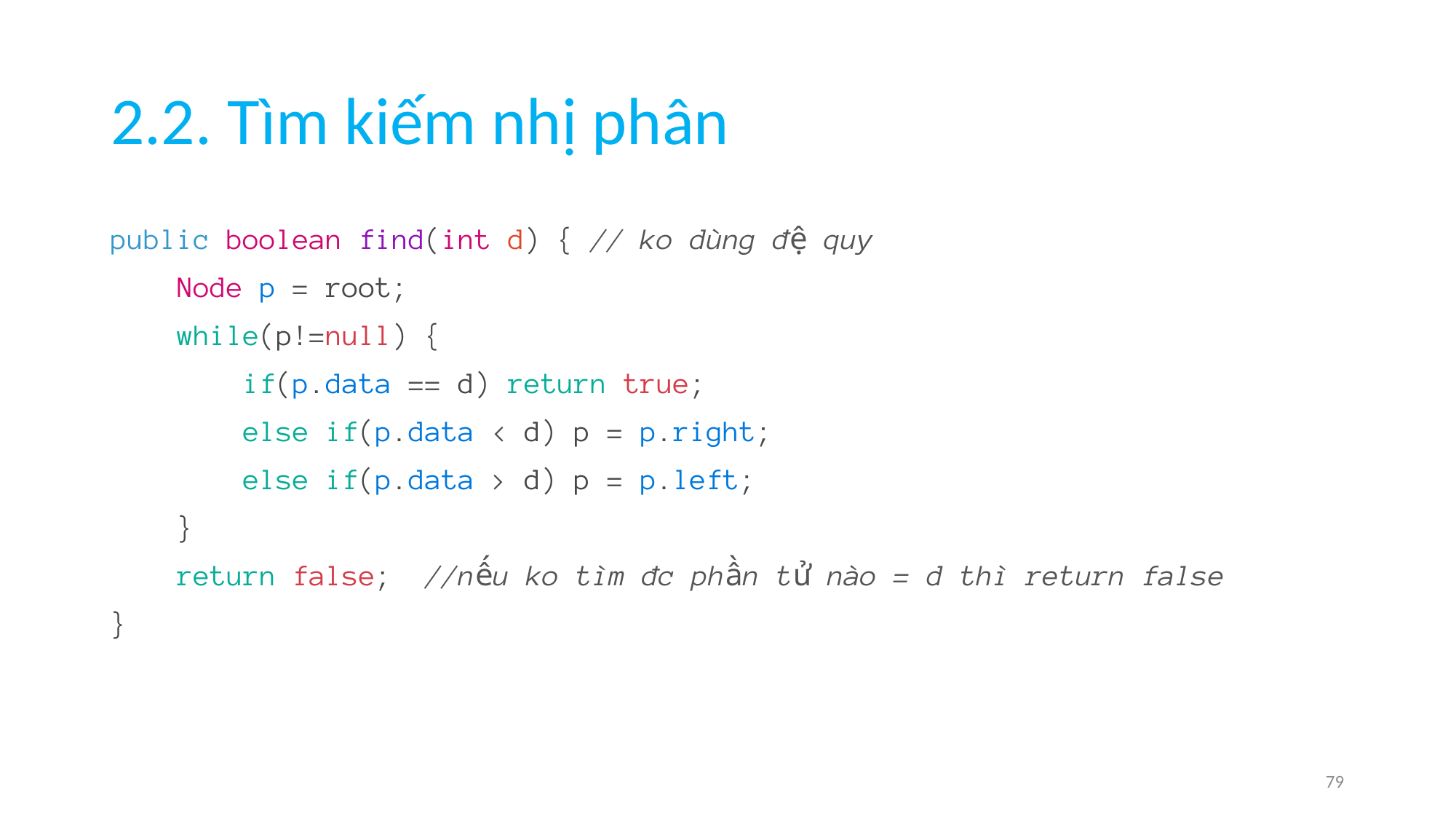

# 2.2. Tìm kiếm nhị phân
public boolean find(int d) { // ko dùng đệ quy
    Node p = root;
    while(p!=null) {
        if(p.data == d) return true;
        else if(p.data < d) p = p.right;
        else if(p.data > d) p = p.left;
    }
    return false;  //nếu ko tìm đc phần tử nào = d thì return false
}
79